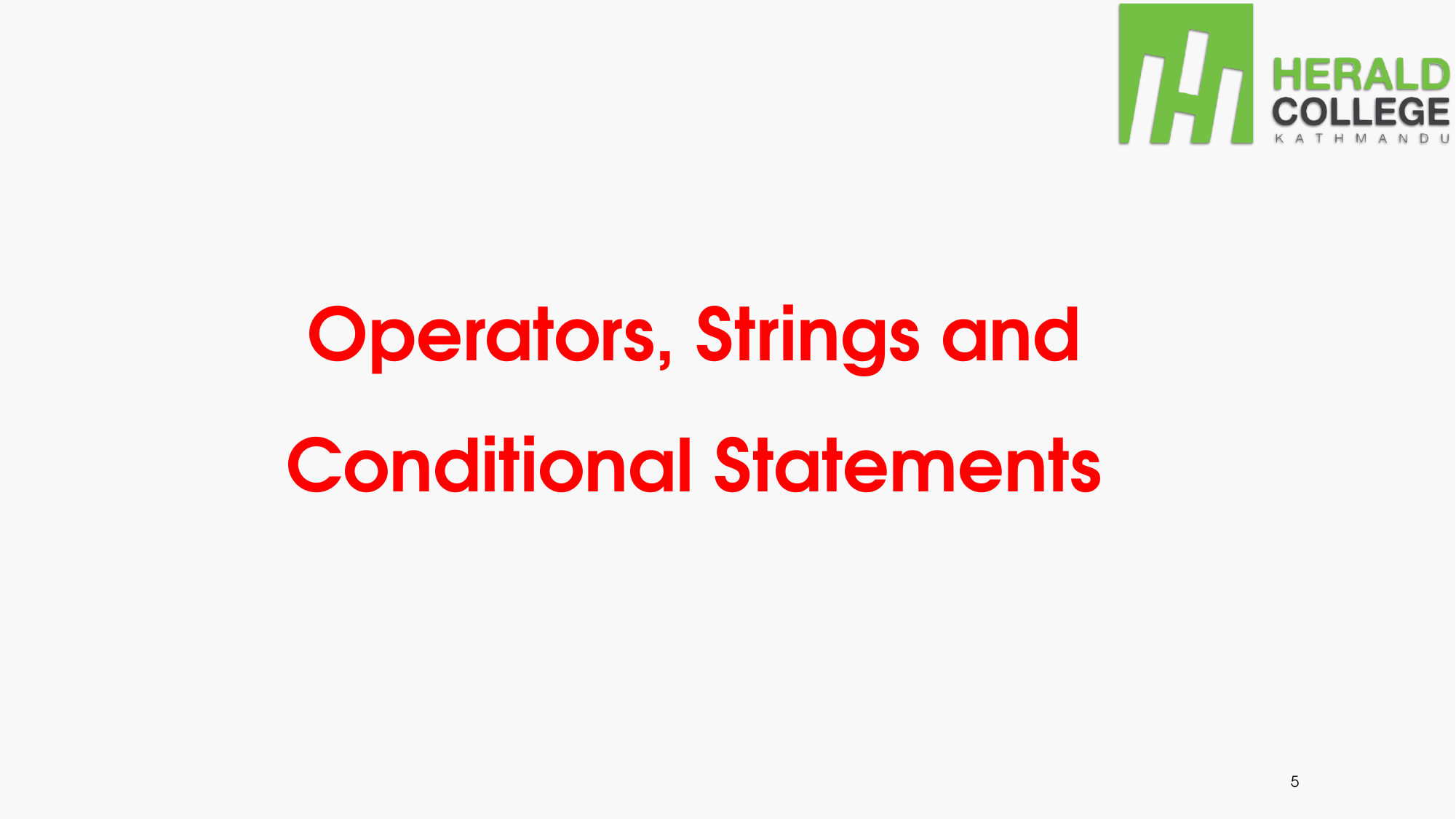

# Operators, Strings and Conditional Statements
5